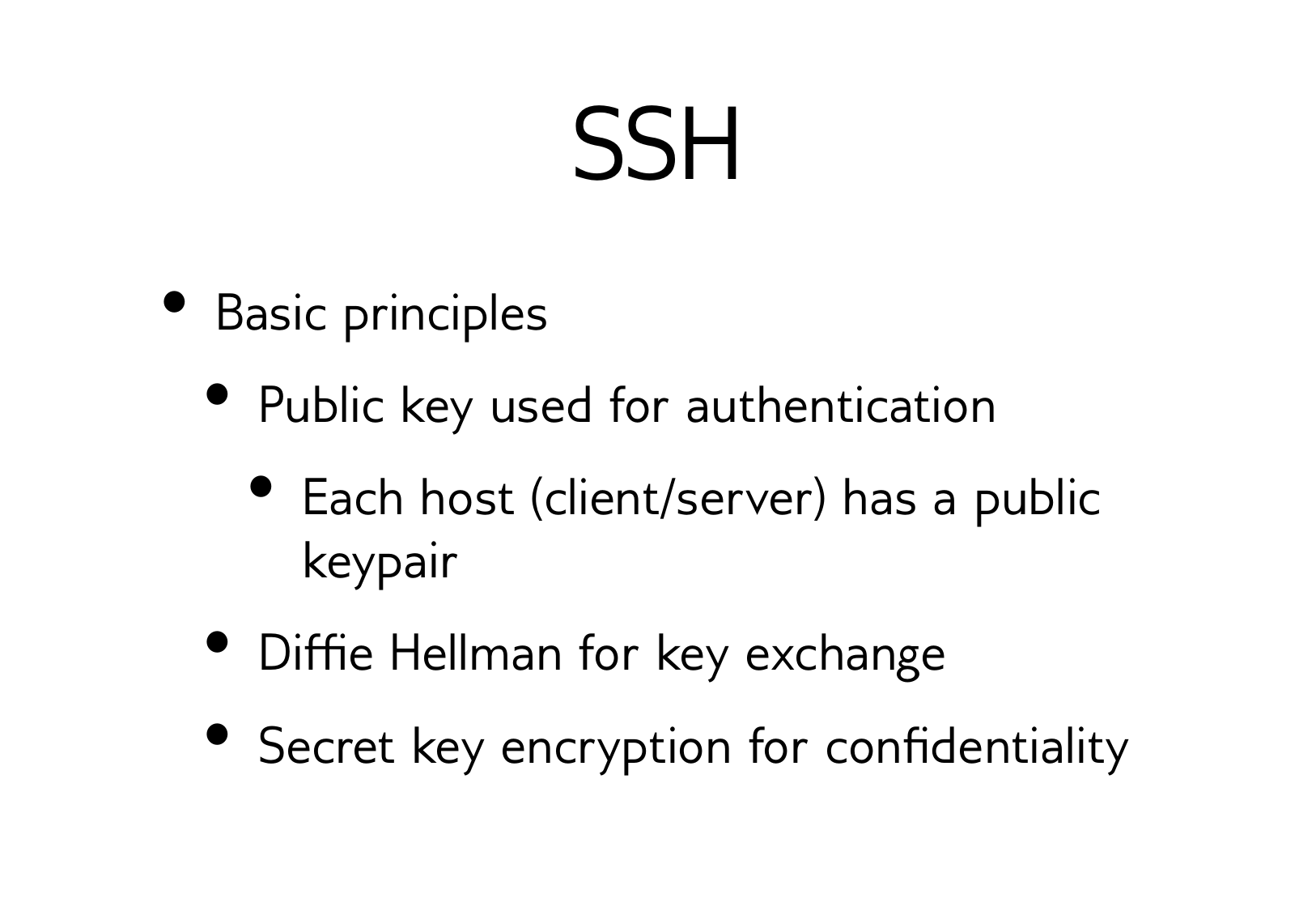

# SSH
Basic principles
Public key used for authentication
Each host (client/server) has a public keypair
Diffie Hellman for key exchange
Secret key encryption for confidentiality